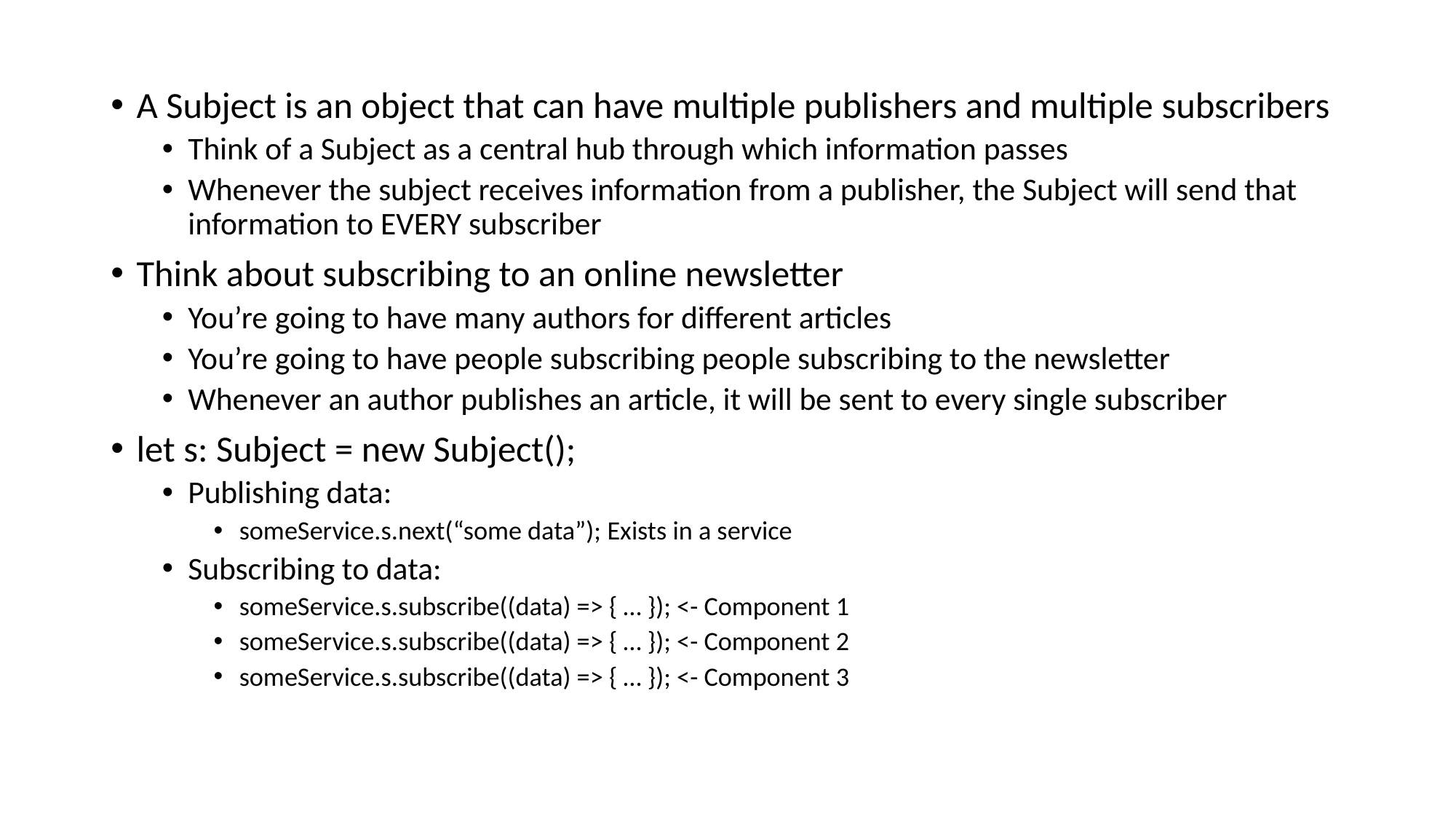

A Subject is an object that can have multiple publishers and multiple subscribers
Think of a Subject as a central hub through which information passes
Whenever the subject receives information from a publisher, the Subject will send that information to EVERY subscriber
Think about subscribing to an online newsletter
You’re going to have many authors for different articles
You’re going to have people subscribing people subscribing to the newsletter
Whenever an author publishes an article, it will be sent to every single subscriber
let s: Subject = new Subject();
Publishing data:
someService.s.next(“some data”); Exists in a service
Subscribing to data:
someService.s.subscribe((data) => { … }); <- Component 1
someService.s.subscribe((data) => { … }); <- Component 2
someService.s.subscribe((data) => { … }); <- Component 3